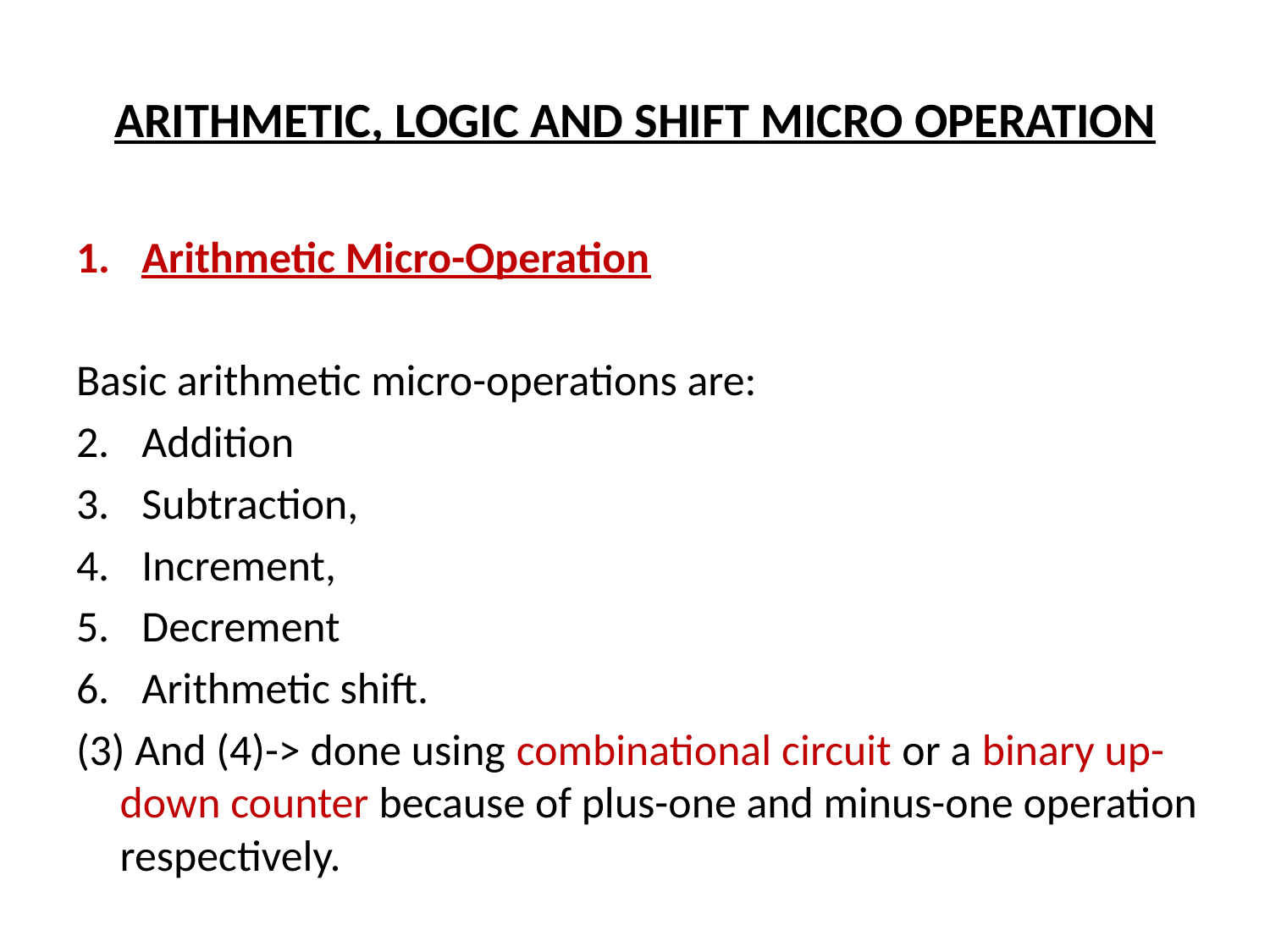

# ARITHMETIC, LOGIC AND SHIFT MICRO OPERATION
Arithmetic Micro-Operation

Basic arithmetic micro-operations are:
Addition
Subtraction,
Increment,
Decrement
Arithmetic shift.
(3) And (4)-> done using combinational circuit or a binary up-down counter because of plus-one and minus-one operation respectively.